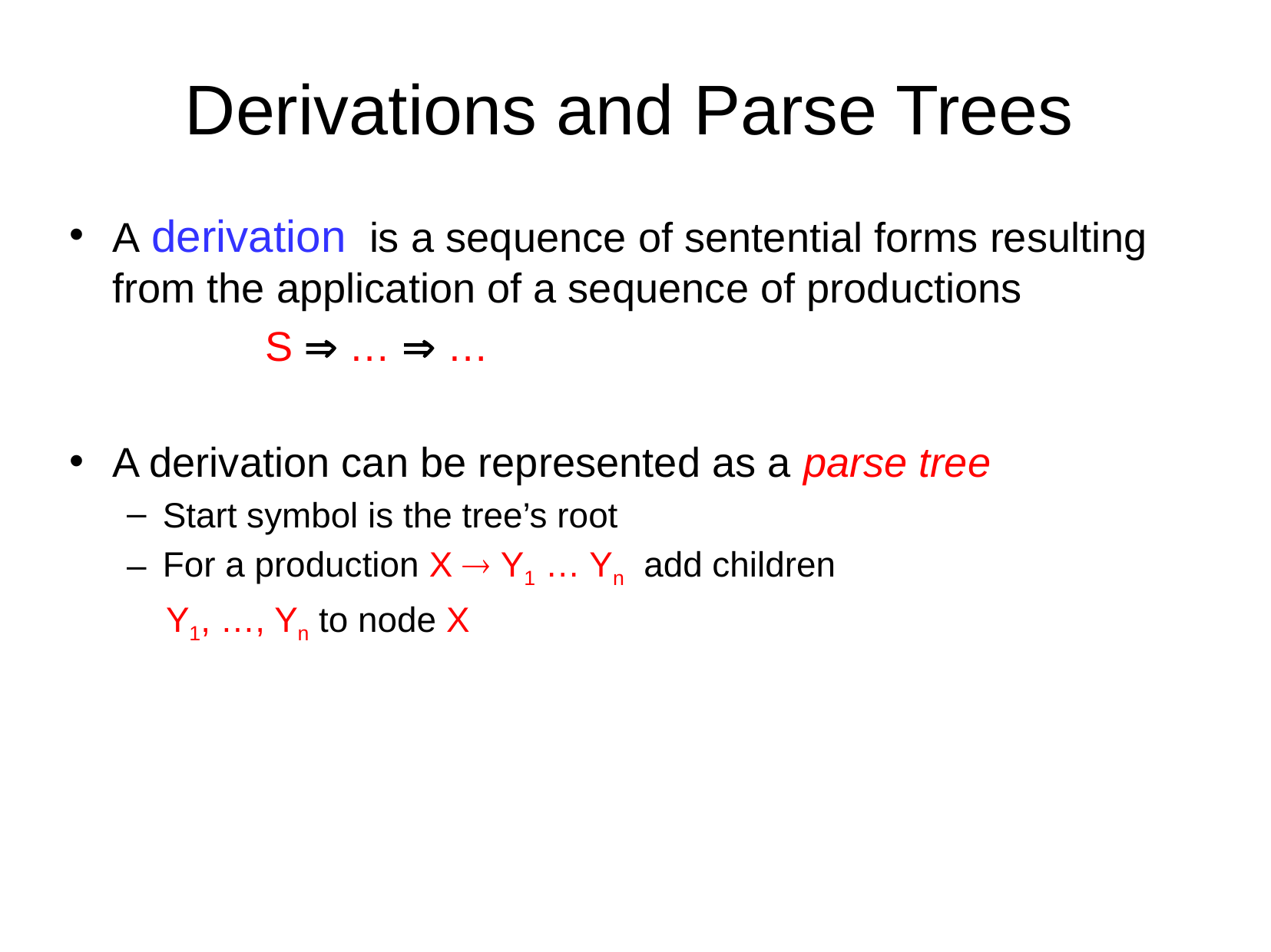

Derivations and Parse Trees
A derivation  is a sequence of sentential forms resulting from the application of a sequence of productions
                 S ⇒ … ⇒ …

A derivation can be represented as a parse tree
Start symbol is the tree’s root
For a production X → Y1 … Yn  add children
    Y1, …, Yn to node X